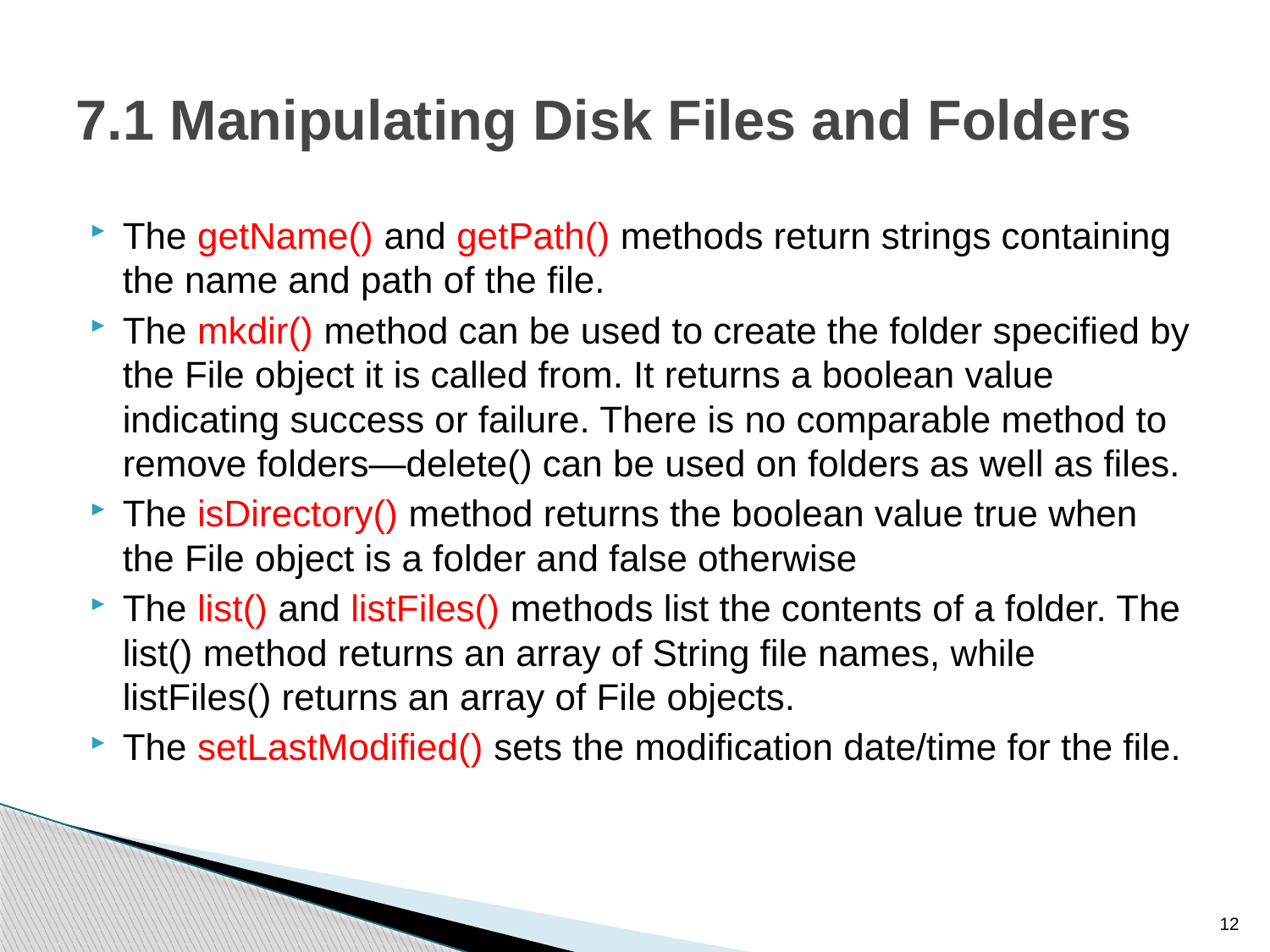

# 7.1 Manipulating Disk Files and Folders
The getName() and getPath() methods return strings containing the name and path of the file.
The mkdir() method can be used to create the folder specified by the File object it is called from. It returns a boolean value indicating success or failure. There is no comparable method to remove folders—delete() can be used on folders as well as files.
The isDirectory() method returns the boolean value true when the File object is a folder and false otherwise
The list() and listFiles() methods list the contents of a folder. The list() method returns an array of String file names, while listFiles() returns an array of File objects.
The setLastModified() sets the modification date/time for the file.
12